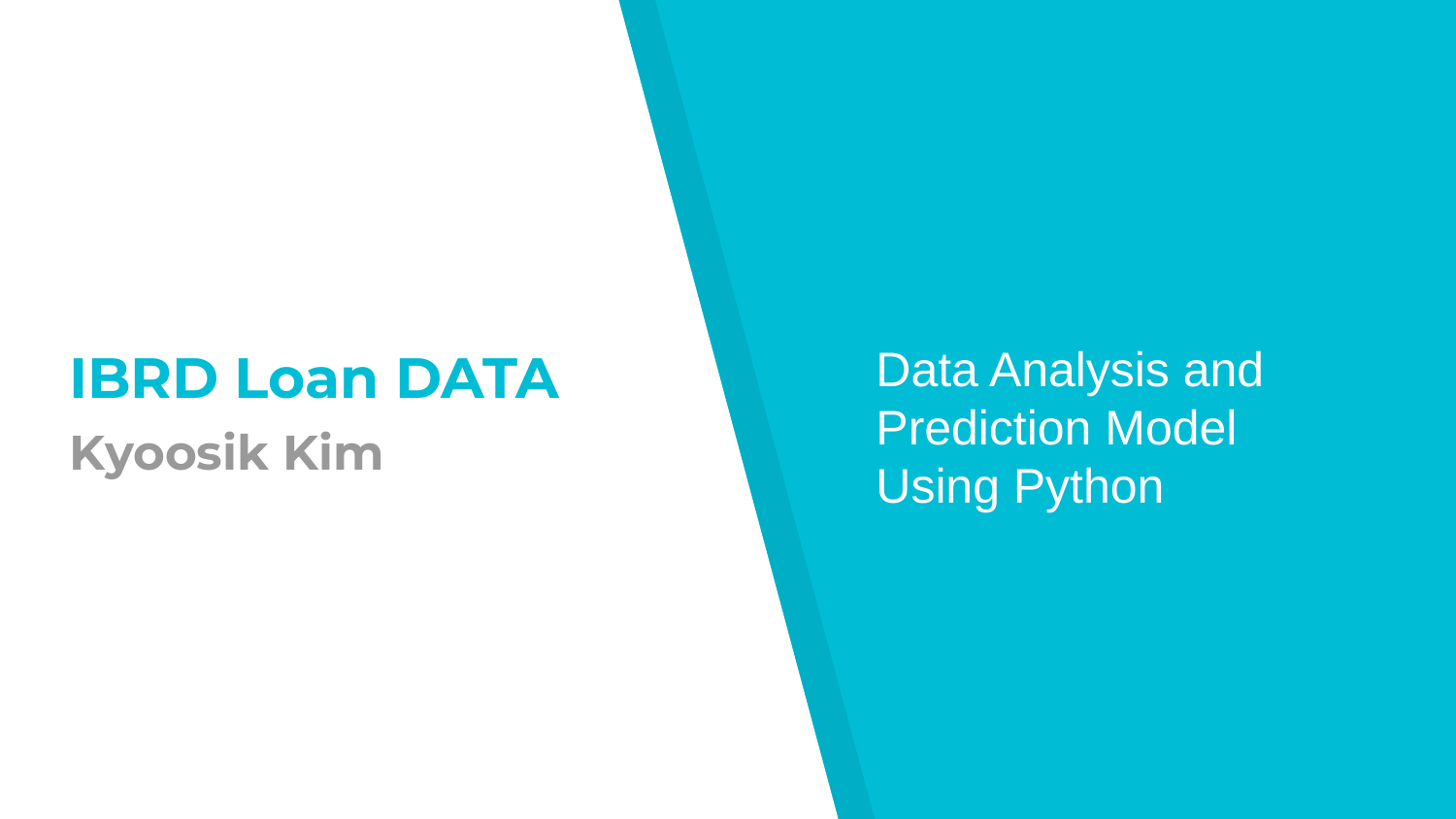

# IBRD Loan DATA Kyoosik Kim
Data Analysis and Prediction Model
Using Python